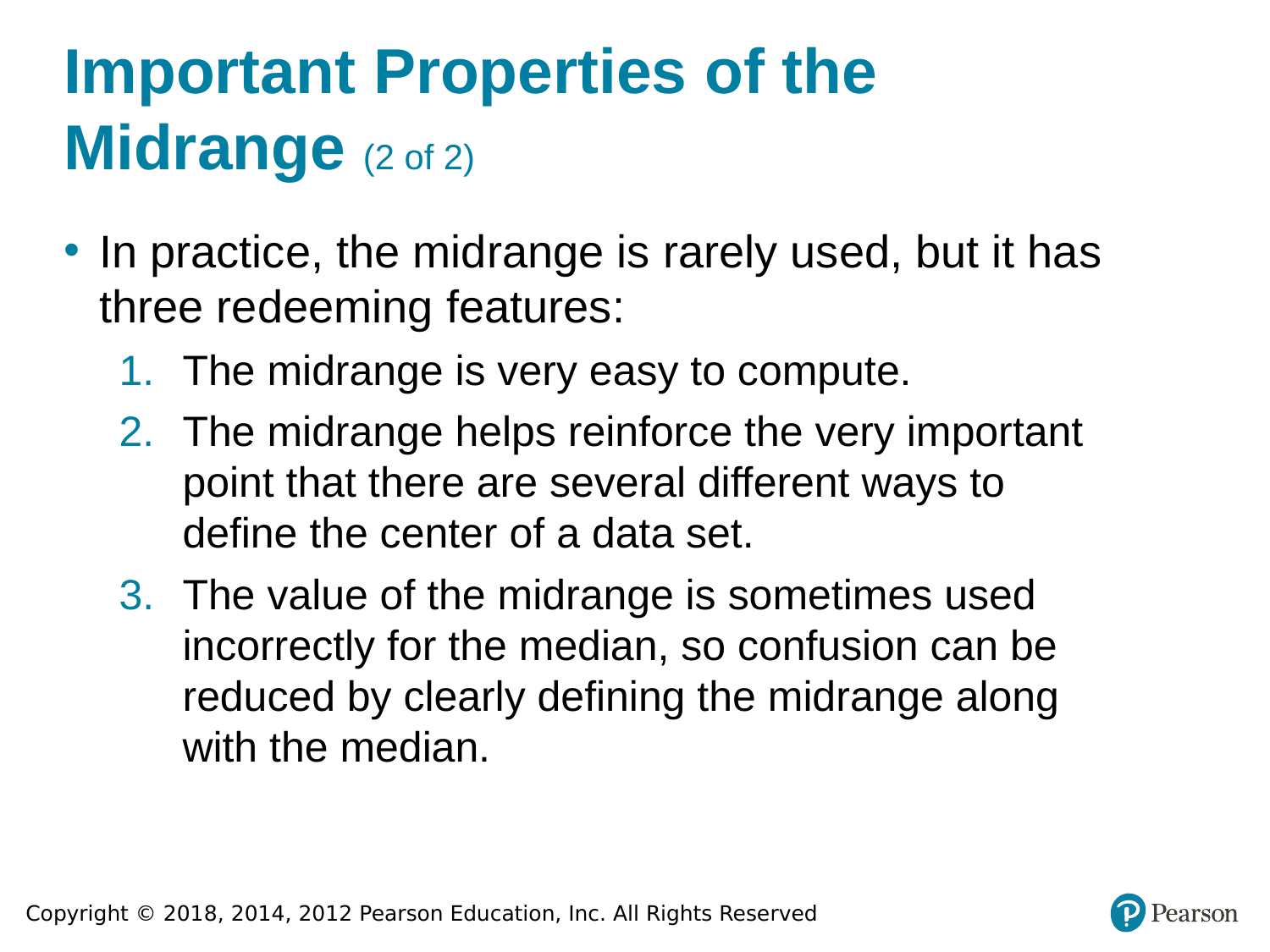

# Important Properties of the Midrange (2 of 2)
In practice, the midrange is rarely used, but it has three redeeming features:
The midrange is very easy to compute.
The midrange helps reinforce the very important point that there are several different ways to define the center of a data set.
The value of the midrange is sometimes used incorrectly for the median, so confusion can be reduced by clearly defining the midrange along with the median.